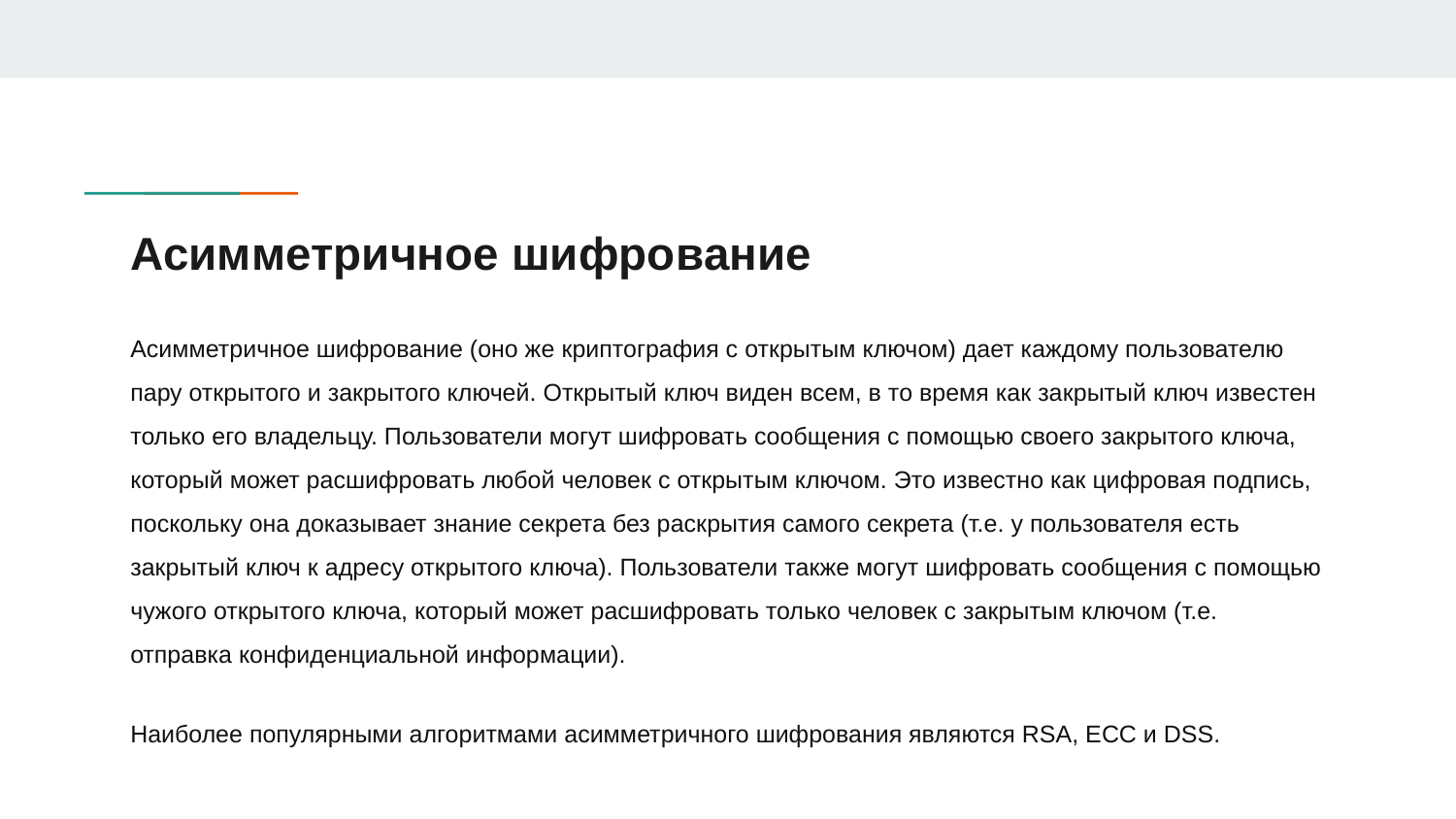

# Асимметричное шифрование
Асимметричное шифрование (оно же криптография с открытым ключом) дает каждому пользователю пару открытого и закрытого ключей. Открытый ключ виден всем, в то время как закрытый ключ известен только его владельцу. Пользователи могут шифровать сообщения с помощью своего закрытого ключа, который может расшифровать любой человек с открытым ключом. Это известно как цифровая подпись, поскольку она доказывает знание секрета без раскрытия самого секрета (т.е. у пользователя есть закрытый ключ к адресу открытого ключа). Пользователи также могут шифровать сообщения с помощью чужого открытого ключа, который может расшифровать только человек с закрытым ключом (т.е. отправка конфиденциальной информации).
Наиболее популярными алгоритмами асимметричного шифрования являются RSA, ECC и DSS.